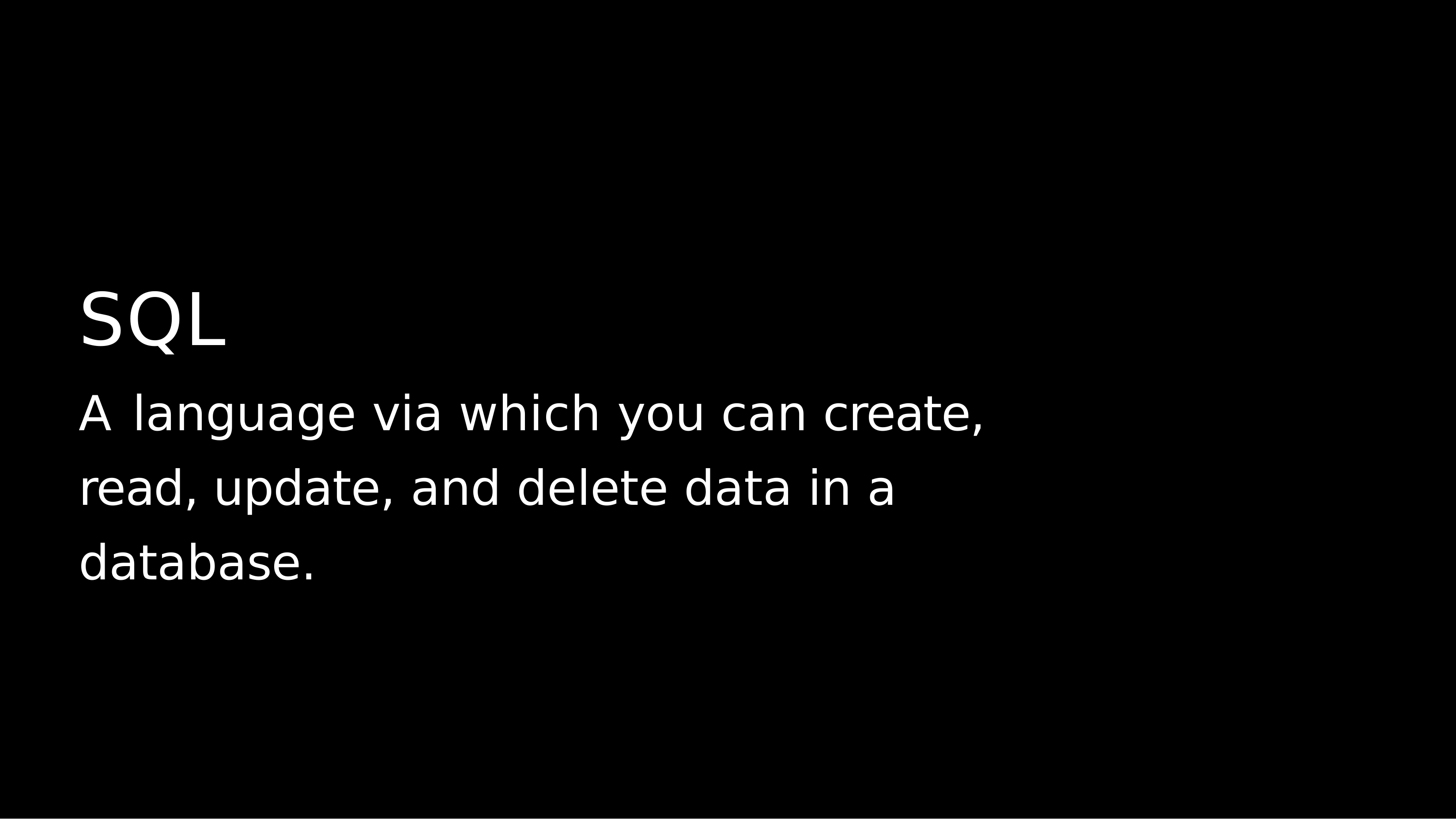

# SQL
A language via which you can create, read, update, and delete data in a database.